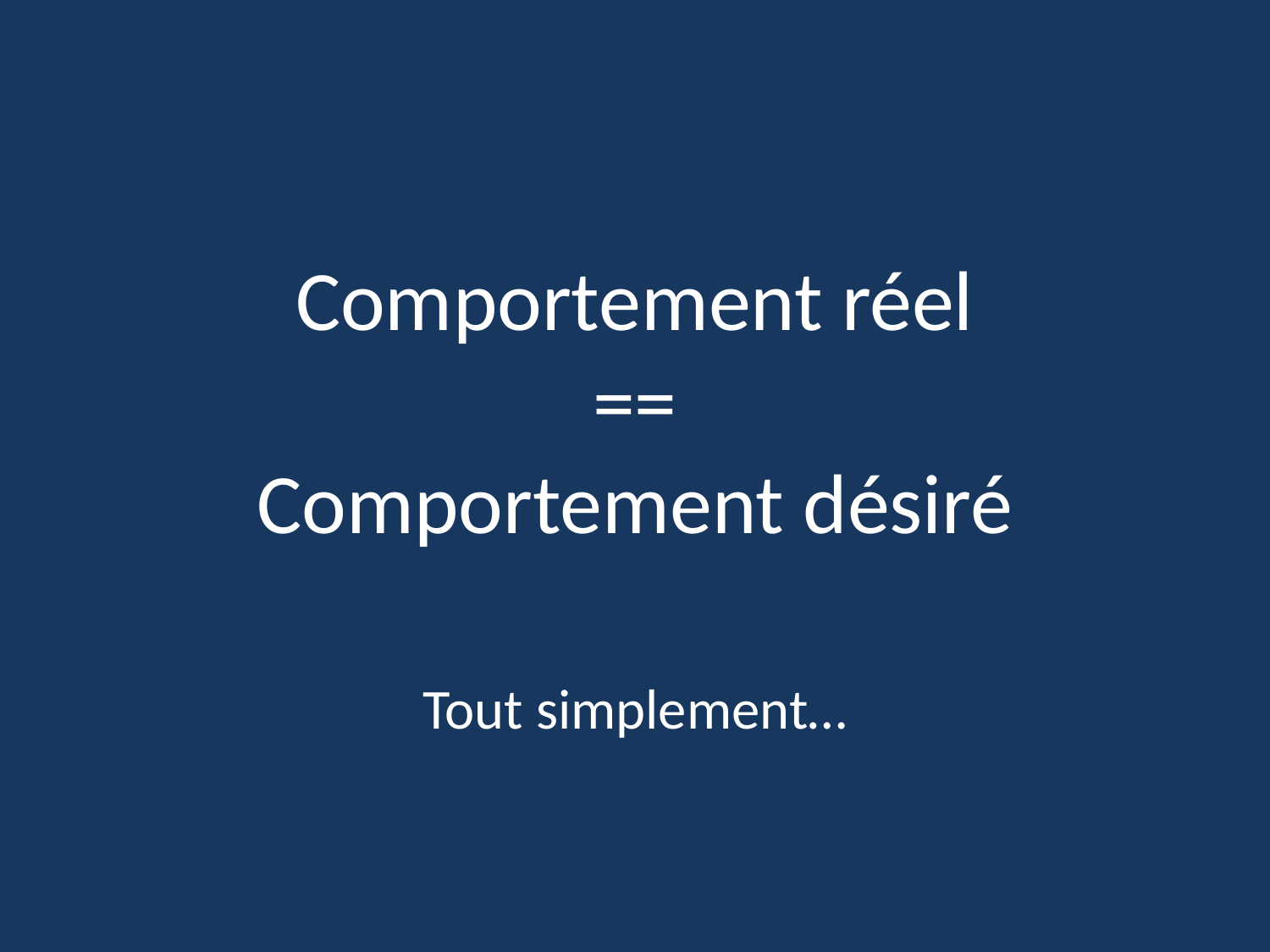

# Comportement réel == Comportement désiré
Tout simplement…